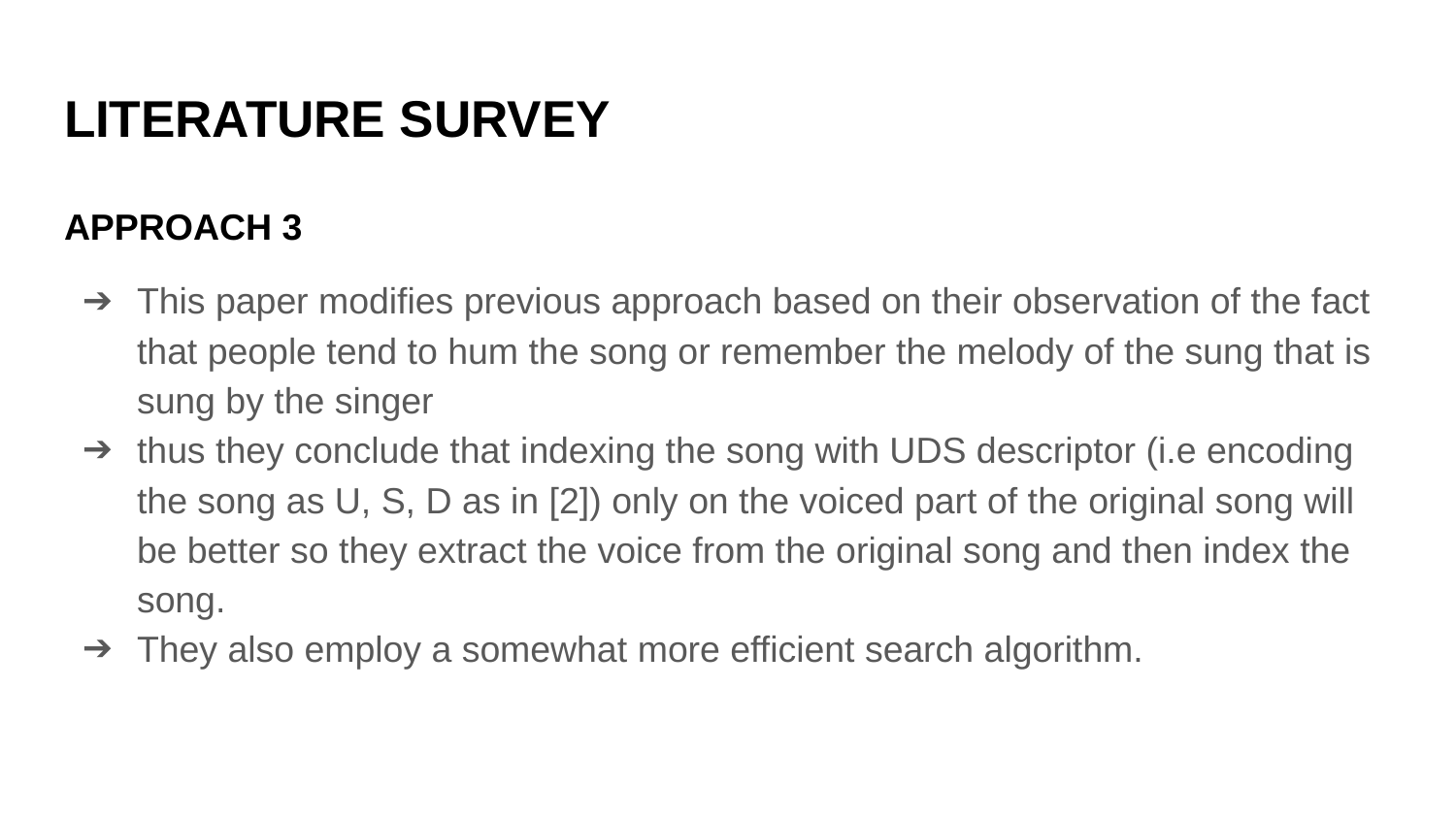

# LITERATURE SURVEY
APPROACH 3
This paper modifies previous approach based on their observation of the fact that people tend to hum the song or remember the melody of the sung that is sung by the singer
thus they conclude that indexing the song with UDS descriptor (i.e encoding the song as U, S, D as in [2]) only on the voiced part of the original song will be better so they extract the voice from the original song and then index the song.
They also employ a somewhat more efficient search algorithm.